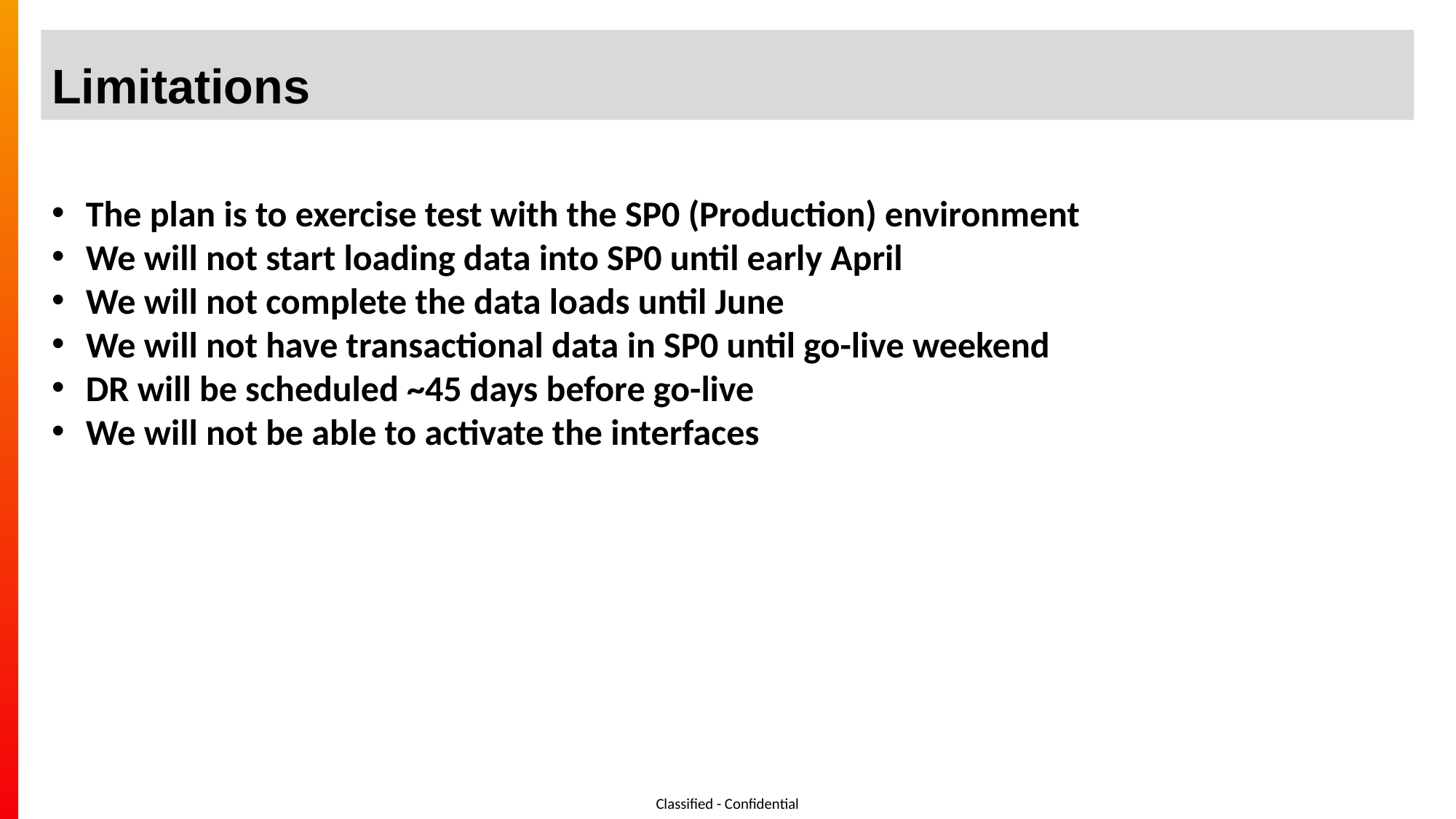

# Limitations
The plan is to exercise test with the SP0 (Production) environment
We will not start loading data into SP0 until early April
We will not complete the data loads until June
We will not have transactional data in SP0 until go-live weekend
DR will be scheduled ~45 days before go-live
We will not be able to activate the interfaces